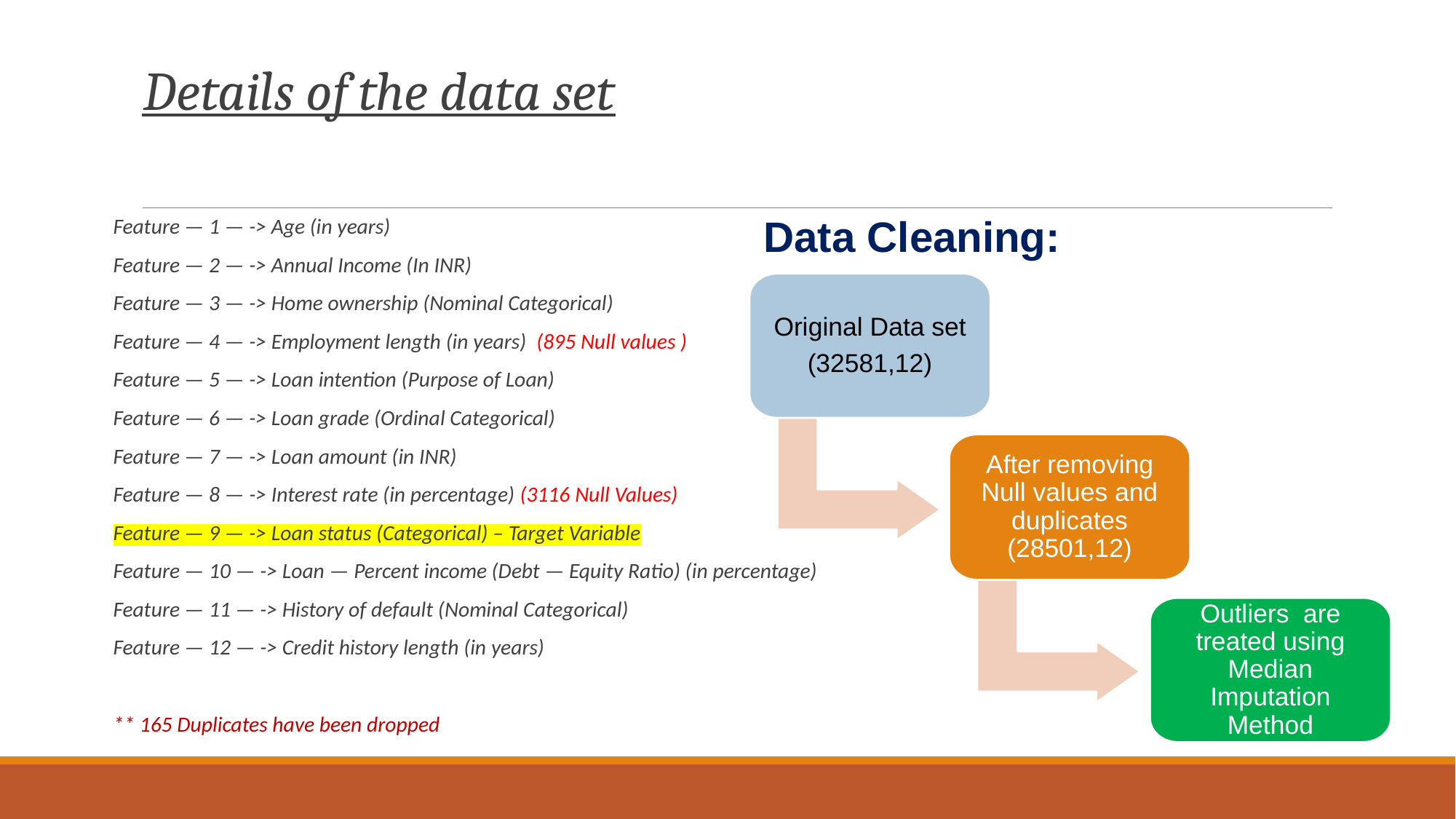

# Details of the data set
Data Cleaning:
Feature — 1 — -> Age (in years)
Feature — 2 — -> Annual Income (In INR)
Feature — 3 — -> Home ownership (Nominal Categorical)
Feature — 4 — -> Employment length (in years)  (895 Null values )
Feature — 5 — -> Loan intention (Purpose of Loan)
Feature — 6 — -> Loan grade (Ordinal Categorical)
Feature — 7 — -> Loan amount (in INR)
Feature — 8 — -> Interest rate (in percentage) (3116 Null Values)
Feature — 9 — -> Loan status (Categorical) – Target Variable
Feature — 10 — -> Loan — Percent income (Debt — Equity Ratio) (in percentage)
Feature — 11 — -> History of default (Nominal Categorical)
Feature — 12 — -> Credit history length (in years)

** 165 Duplicates have been dropped

Original Data set
(32581,12)

After removing Null values and duplicates (28501,12)

Outliers  are treated using Median Imputation Method